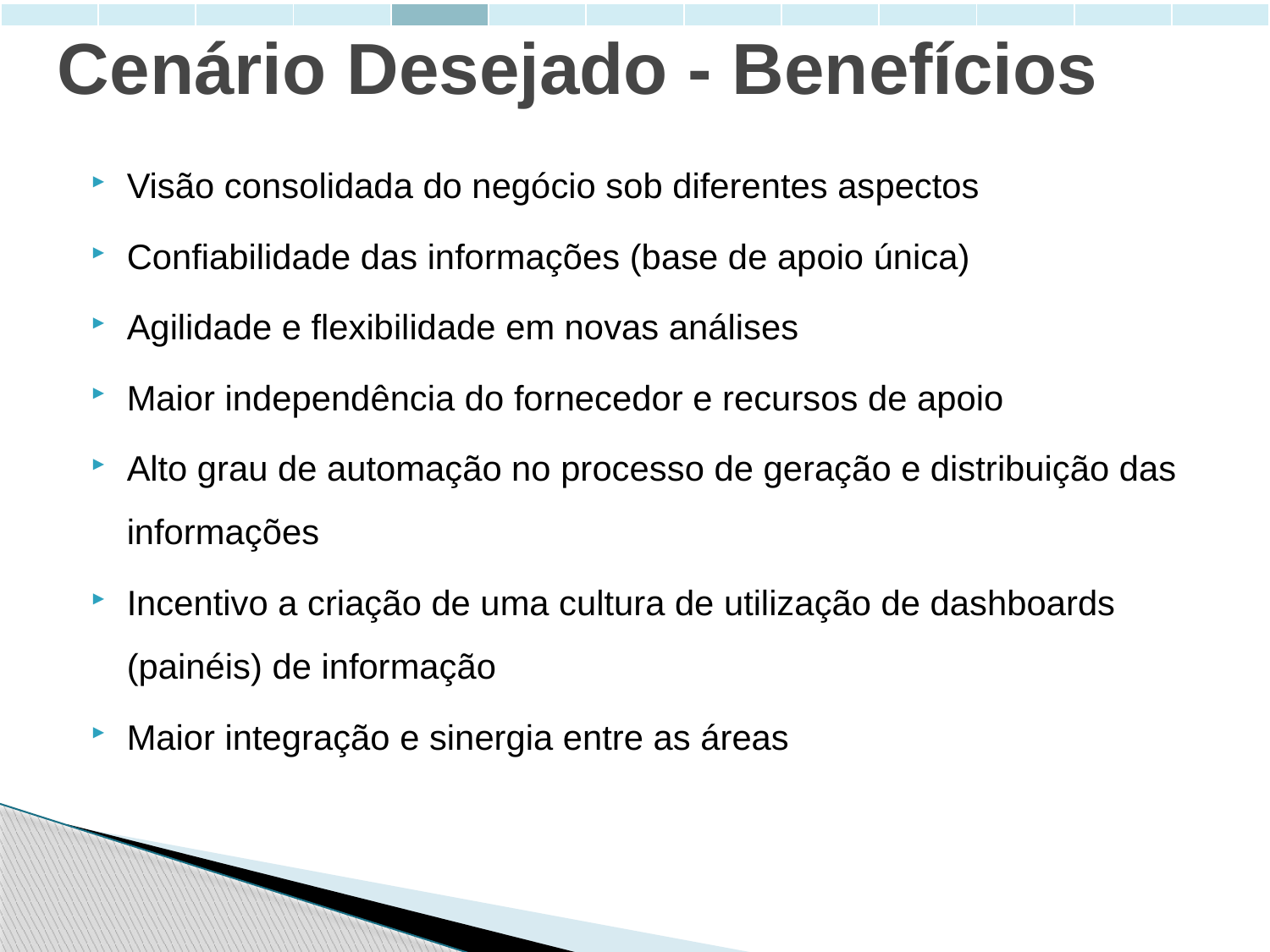

|  |  |  |  |  |  |  |  |  |  |  |  |  |
| --- | --- | --- | --- | --- | --- | --- | --- | --- | --- | --- | --- | --- |
Cenário Desejado - Benefícios
Visão consolidada do negócio sob diferentes aspectos
Confiabilidade das informações (base de apoio única)
Agilidade e flexibilidade em novas análises
Maior independência do fornecedor e recursos de apoio
Alto grau de automação no processo de geração e distribuição das informações
Incentivo a criação de uma cultura de utilização de dashboards (painéis) de informação
Maior integração e sinergia entre as áreas